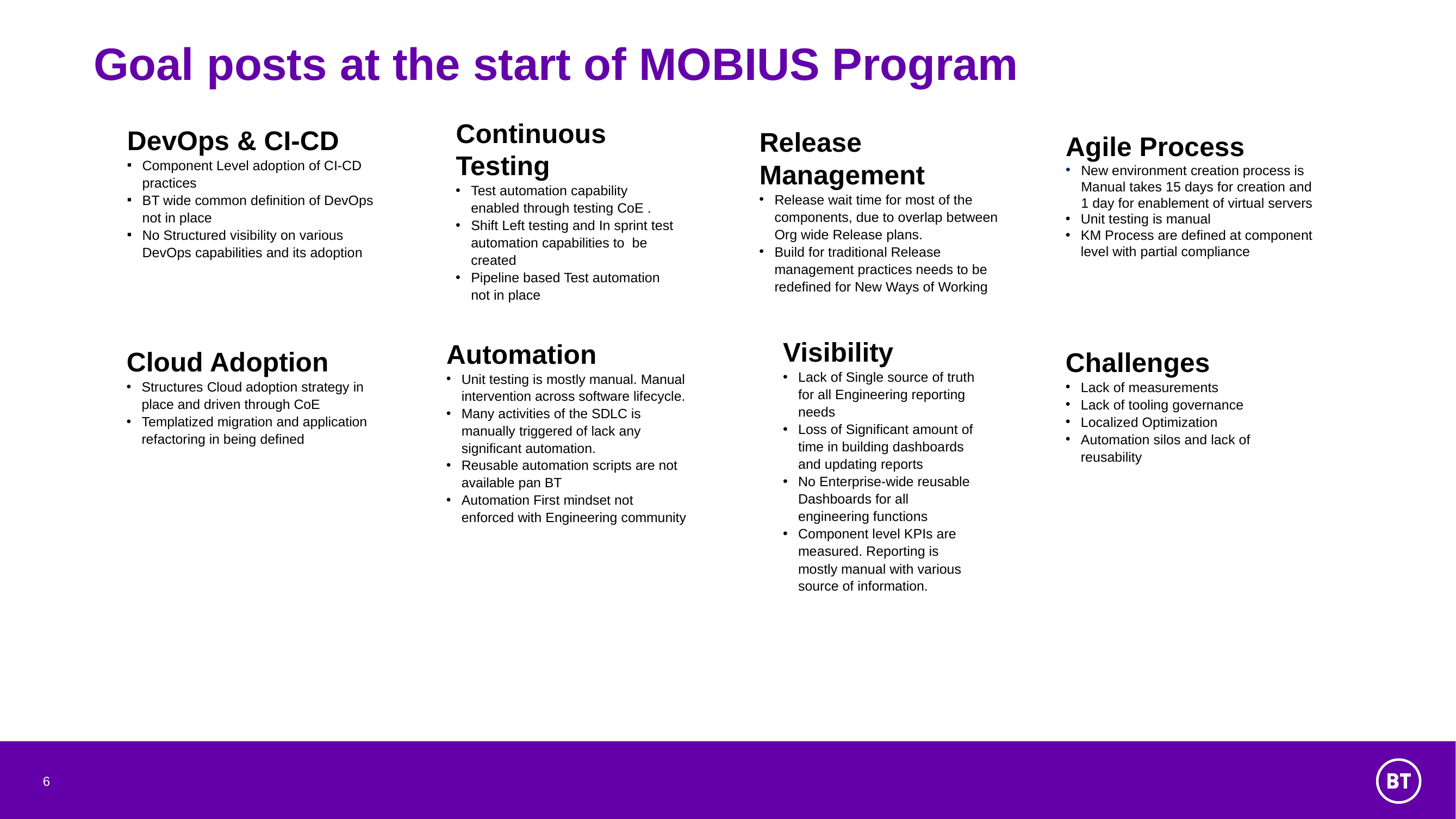

Goal posts at the start of MOBIUS Program
Continuous Testing
Test automation capability enabled through testing CoE .
Shift Left testing and In sprint test automation capabilities to  be created
Pipeline based Test automation not in place
DevOps & CI-CD
Component Level adoption of CI-CD practices
BT wide common definition of DevOps not in place
No Structured visibility on various DevOps capabilities and its adoption

Release Management
Release wait time for most of the components, due to overlap between Org wide Release plans.
Build for traditional Release management practices needs to be redefined for New Ways of Working

Agile Process
New environment creation process is Manual takes 15 days for creation and 1 day for enablement of virtual servers
Unit testing is manual
KM Process are defined at component level with partial compliance

Visibility
Lack of Single source of truth for all Engineering reporting needs
Loss of Significant amount of time in building dashboards and updating reports
No Enterprise-wide reusable Dashboards for all engineering functions
Component level KPIs are measured. Reporting is mostly manual with various source of information.

Automation
Unit testing is mostly manual. Manual intervention across software lifecycle.
Many activities of the SDLC is manually triggered of lack any significant automation.
Reusable automation scripts are not available pan BT
Automation First mindset not enforced with Engineering community
Challenges
Lack of measurements
Lack of tooling governance
Localized Optimization
Automation silos and lack of reusability
Cloud Adoption
Structures Cloud adoption strategy in place and driven through CoE
Templatized migration and application refactoring in being defined
6